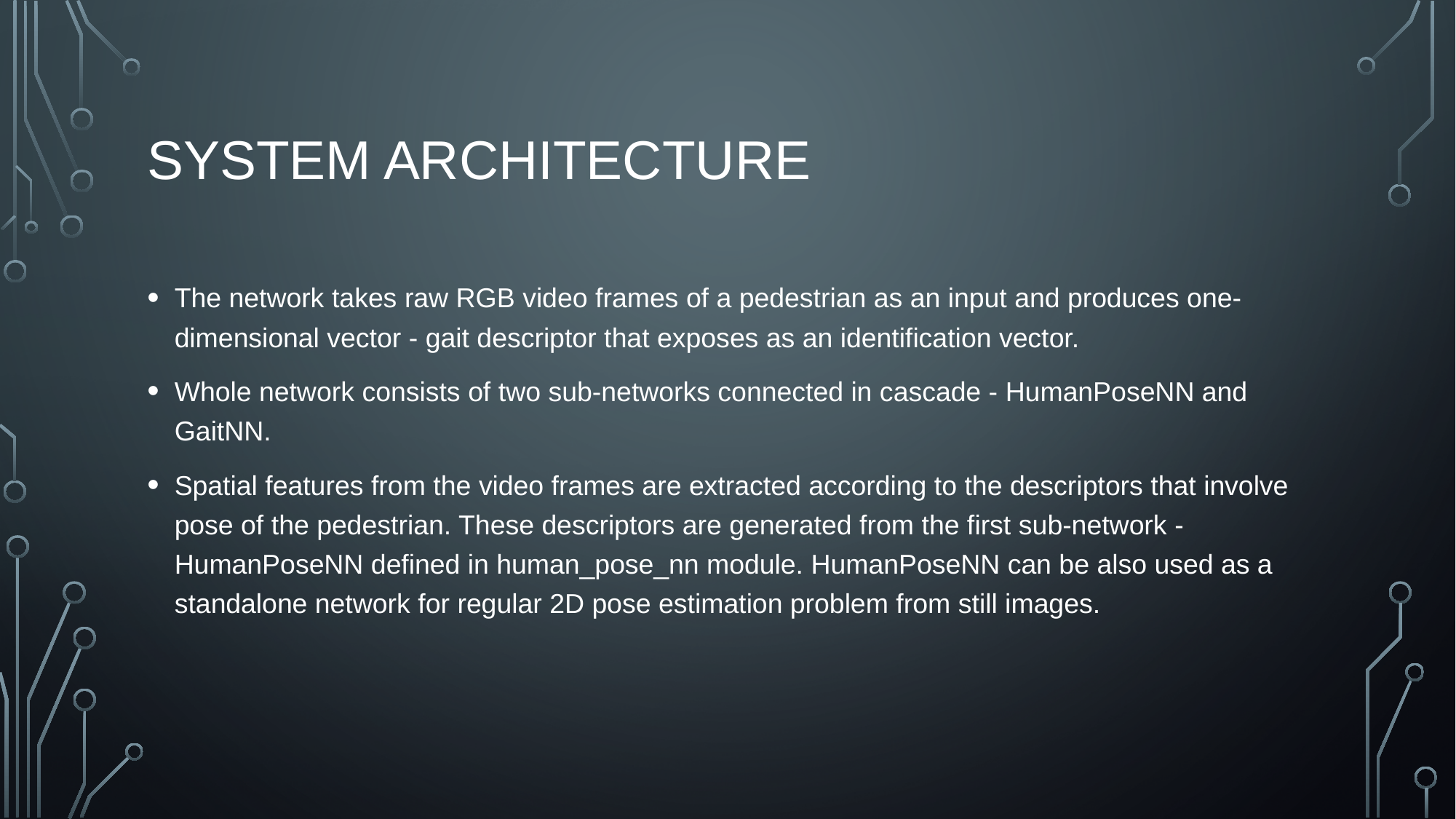

# System Architecture
The network takes raw RGB video frames of a pedestrian as an input and produces one-dimensional vector - gait descriptor that exposes as an identification vector.
Whole network consists of two sub-networks connected in cascade - HumanPoseNN and GaitNN.
Spatial features from the video frames are extracted according to the descriptors that involve pose of the pedestrian. These descriptors are generated from the first sub-network - HumanPoseNN defined in human_pose_nn module. HumanPoseNN can be also used as a standalone network for regular 2D pose estimation problem from still images.